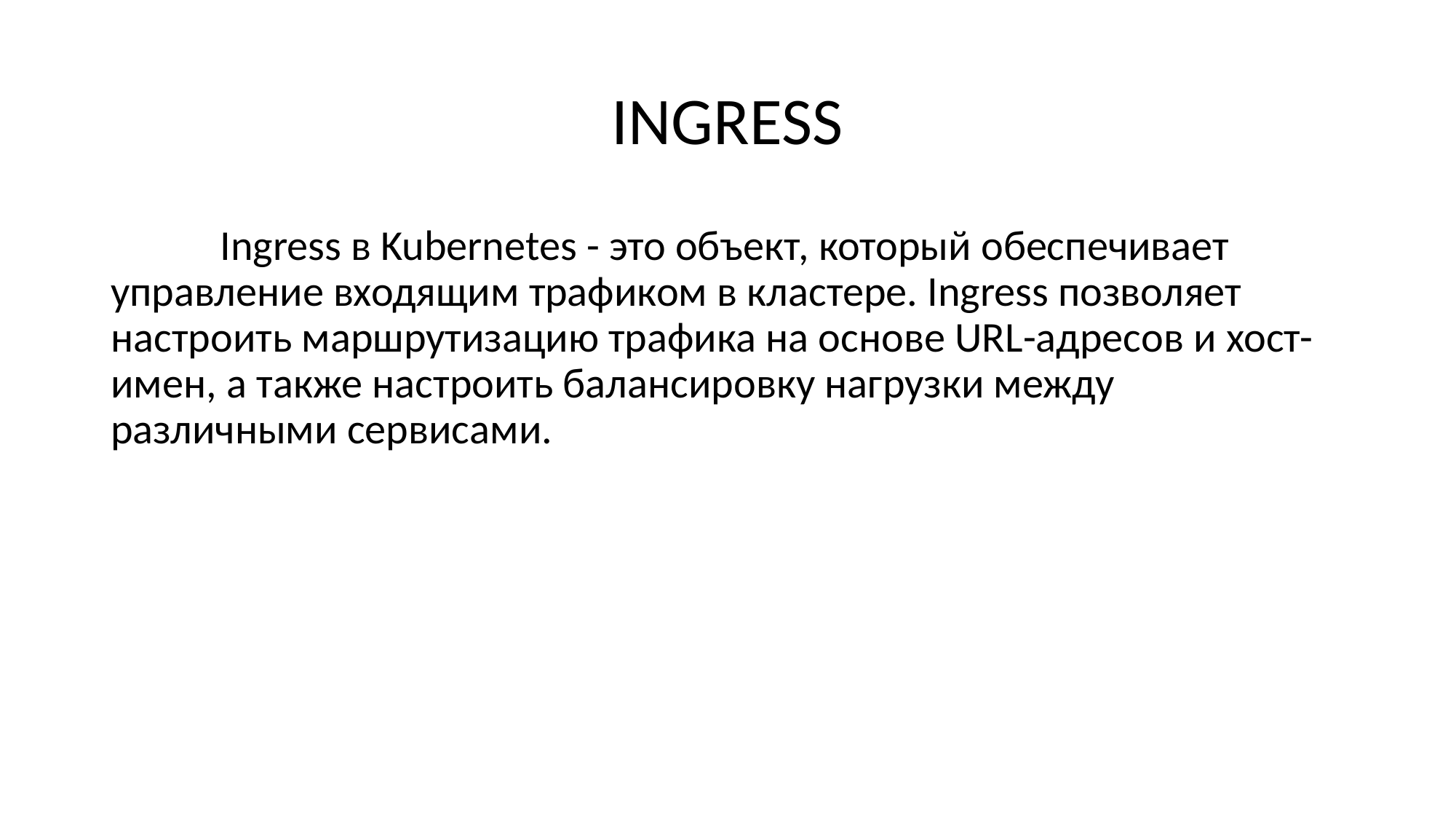

# Ingress
	Ingress в Kubernetes - это объект, который обеспечивает управление входящим трафиком в кластере. Ingress позволяет настроить маршрутизацию трафика на основе URL-адресов и хост-имен, а также настроить балансировку нагрузки между различными сервисами.